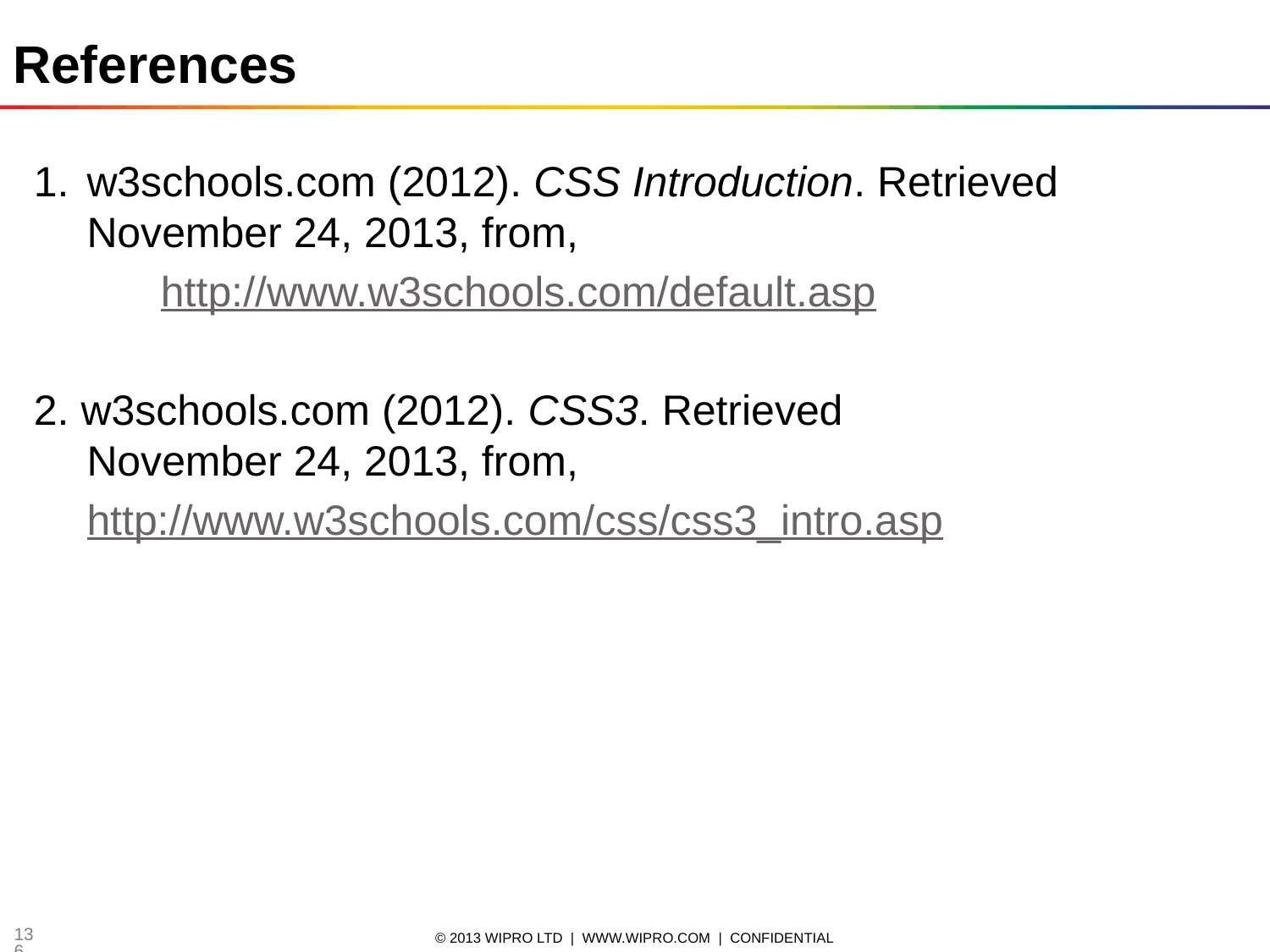

References
w3schools.com (2012). CSS Introduction. Retrieved November 24, 2013, from,
	http://www.w3schools.com/default.asp

2. w3schools.com (2012). CSS3. Retrieved November 24, 2013, from,
	http://www.w3schools.com/css/css3_intro.asp